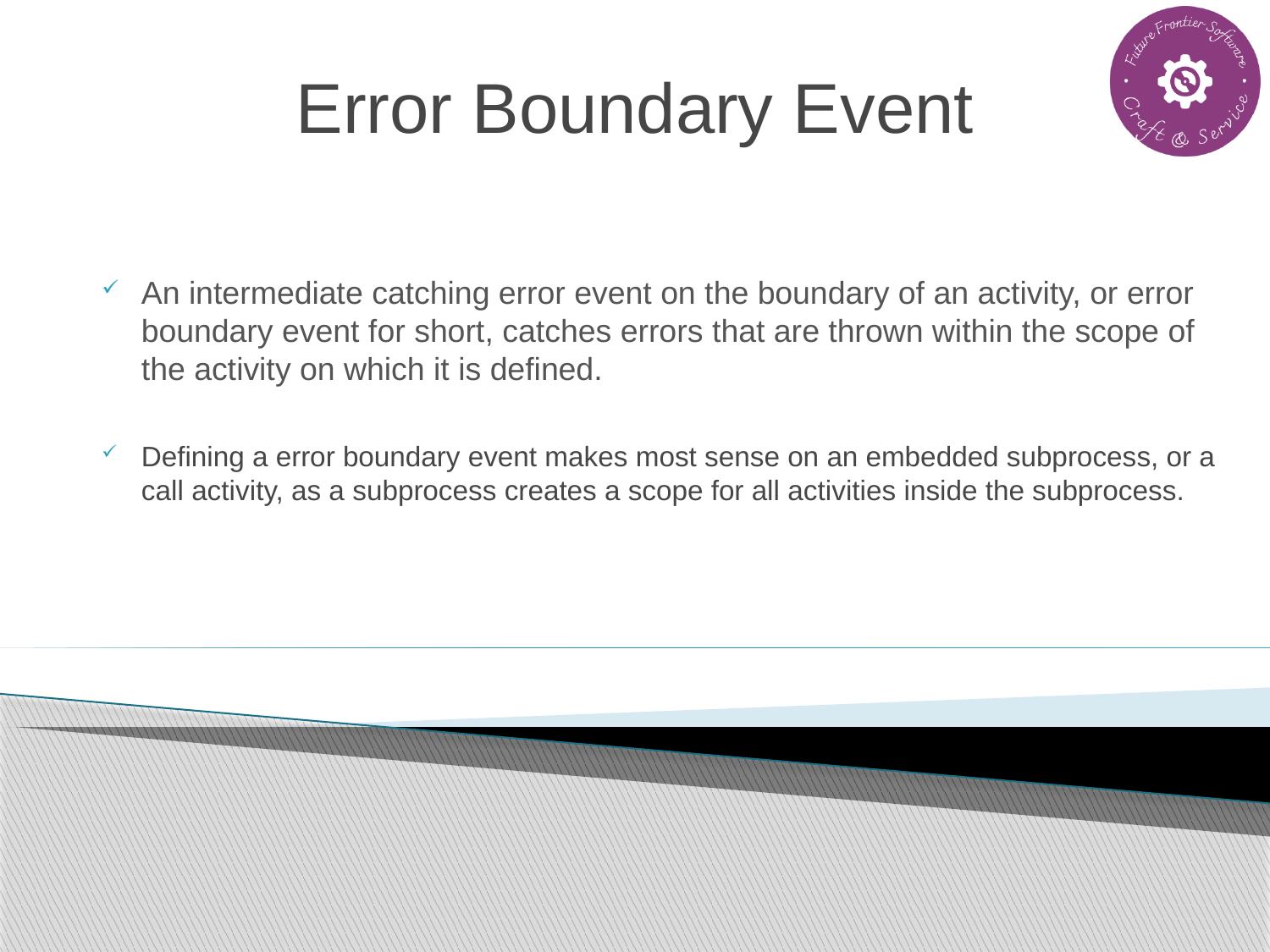

# Error Boundary Event
An intermediate catching error event on the boundary of an activity, or error boundary event for short, catches errors that are thrown within the scope of the activity on which it is defined.

Defining a error boundary event makes most sense on an embedded subprocess, or a call activity, as a subprocess creates a scope for all activities inside the subprocess.